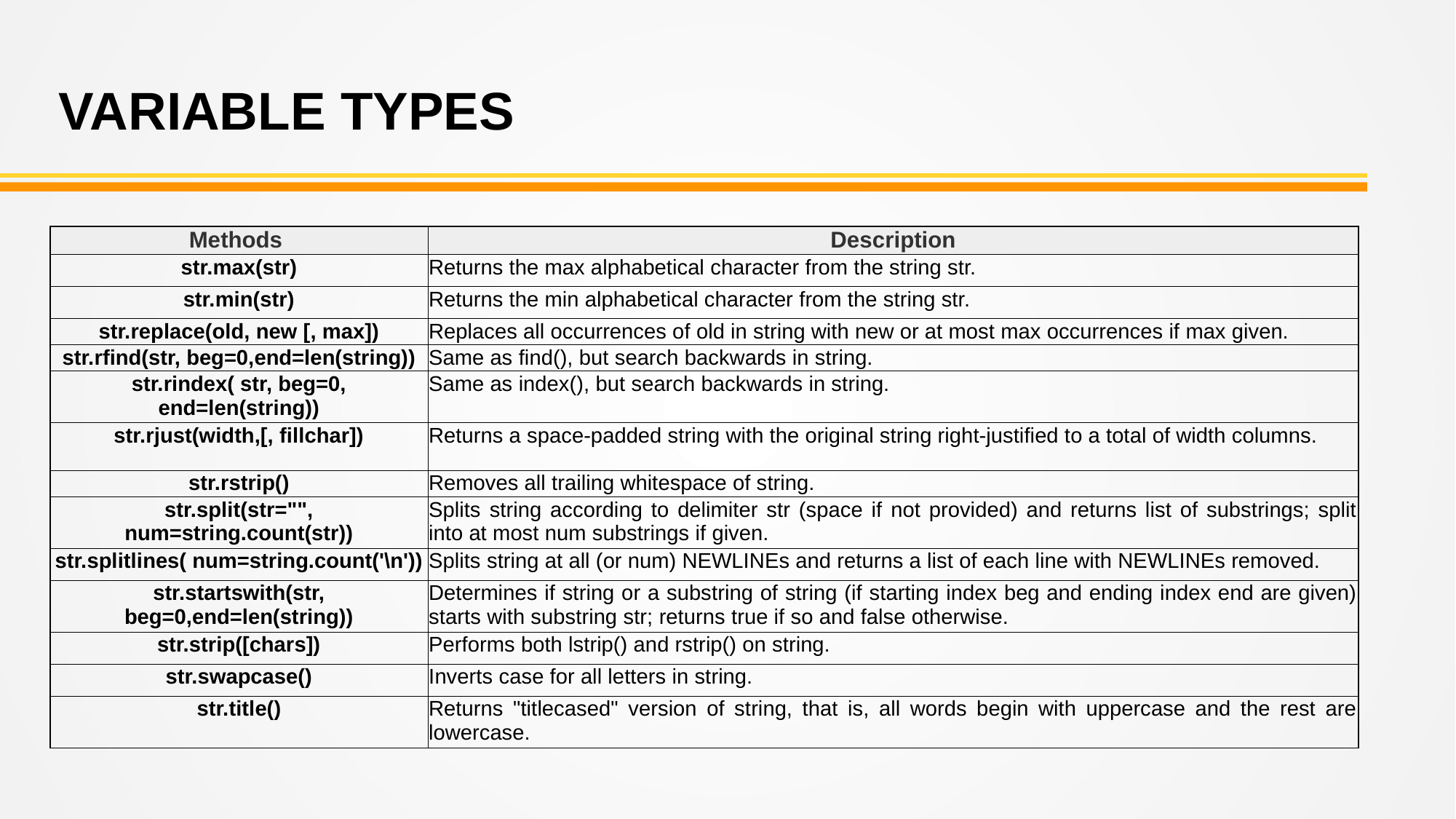

VARIABLE TYPES

| Methods | Description |
| --- | --- |
| str.max(str) | Returns the max alphabetical character from the string str. |
| str.min(str) | Returns the min alphabetical character from the string str. |
| str.replace(old, new [, max]) | Replaces all occurrences of old in string with new or at most max occurrences if max given. |
| str.rfind(str, beg=0,end=len(string)) | Same as find(), but search backwards in string. |
| str.rindex( str, beg=0, end=len(string)) | Same as index(), but search backwards in string. |
| str.rjust(width,[, fillchar]) | Returns a space-padded string with the original string right-justified to a total of width columns. |
| str.rstrip() | Removes all trailing whitespace of string. |
| str.split(str="", num=string.count(str)) | Splits string according to delimiter str (space if not provided) and returns list of substrings; split into at most num substrings if given. |
| str.splitlines( num=string.count('\n')) | Splits string at all (or num) NEWLINEs and returns a list of each line with NEWLINEs removed. |
| str.startswith(str, beg=0,end=len(string)) | Determines if string or a substring of string (if starting index beg and ending index end are given) starts with substring str; returns true if so and false otherwise. |
| str.strip([chars]) | Performs both lstrip() and rstrip() on string. |
| str.swapcase() | Inverts case for all letters in string. |
| str.title() | Returns "titlecased" version of string, that is, all words begin with uppercase and the rest are lowercase. |